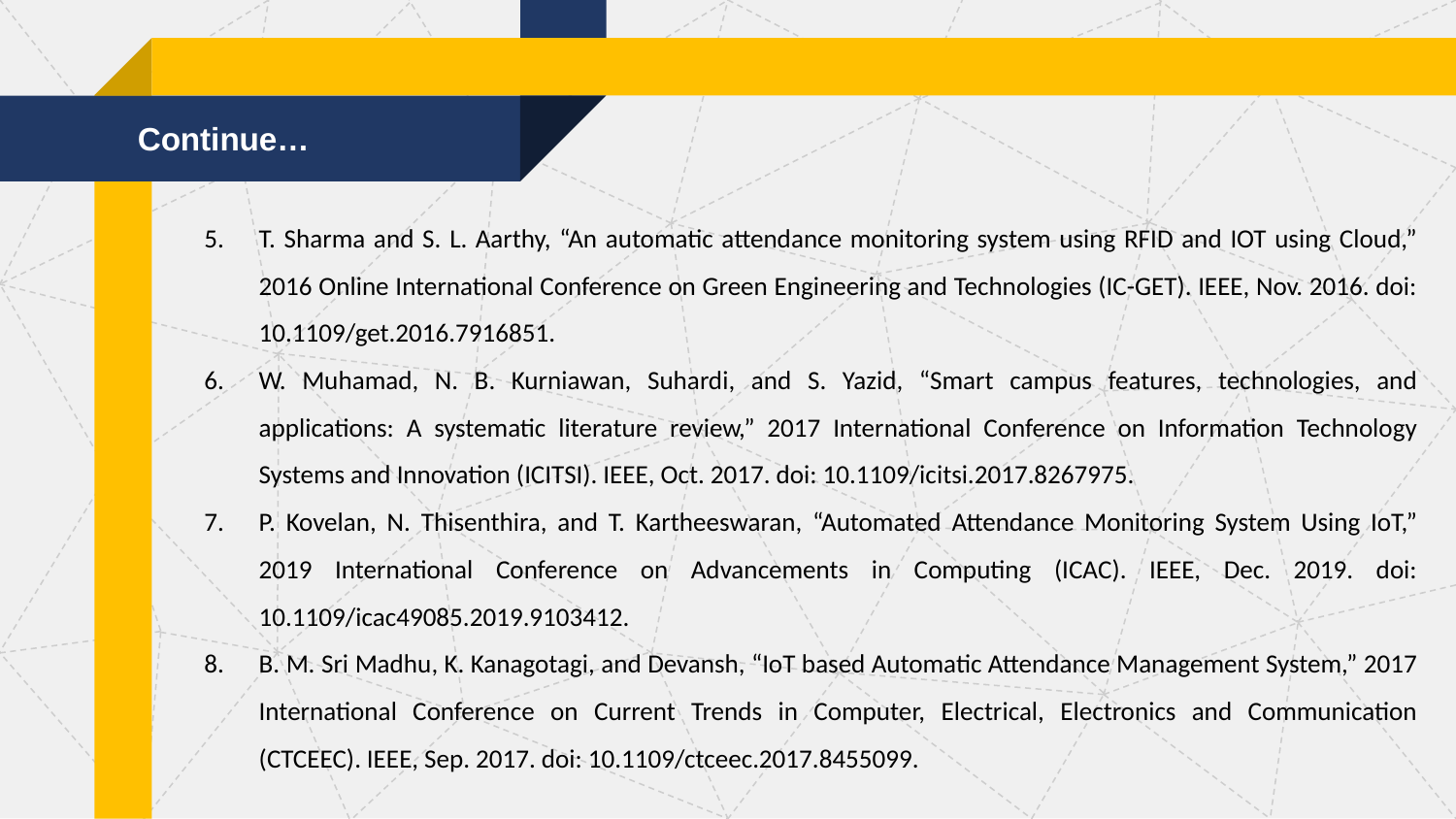

Continue…
T. Sharma and S. L. Aarthy, “An automatic attendance monitoring system using RFID and IOT using Cloud,” 2016 Online International Conference on Green Engineering and Technologies (IC-GET). IEEE, Nov. 2016. doi: 10.1109/get.2016.7916851.
W. Muhamad, N. B. Kurniawan, Suhardi, and S. Yazid, “Smart campus features, technologies, and applications: A systematic literature review,” 2017 International Conference on Information Technology Systems and Innovation (ICITSI). IEEE, Oct. 2017. doi: 10.1109/icitsi.2017.8267975.
P. Kovelan, N. Thisenthira, and T. Kartheeswaran, “Automated Attendance Monitoring System Using IoT,” 2019 International Conference on Advancements in Computing (ICAC). IEEE, Dec. 2019. doi: 10.1109/icac49085.2019.9103412.
B. M. Sri Madhu, K. Kanagotagi, and Devansh, “IoT based Automatic Attendance Management System,” 2017 International Conference on Current Trends in Computer, Electrical, Electronics and Communication (CTCEEC). IEEE, Sep. 2017. doi: 10.1109/ctceec.2017.8455099.